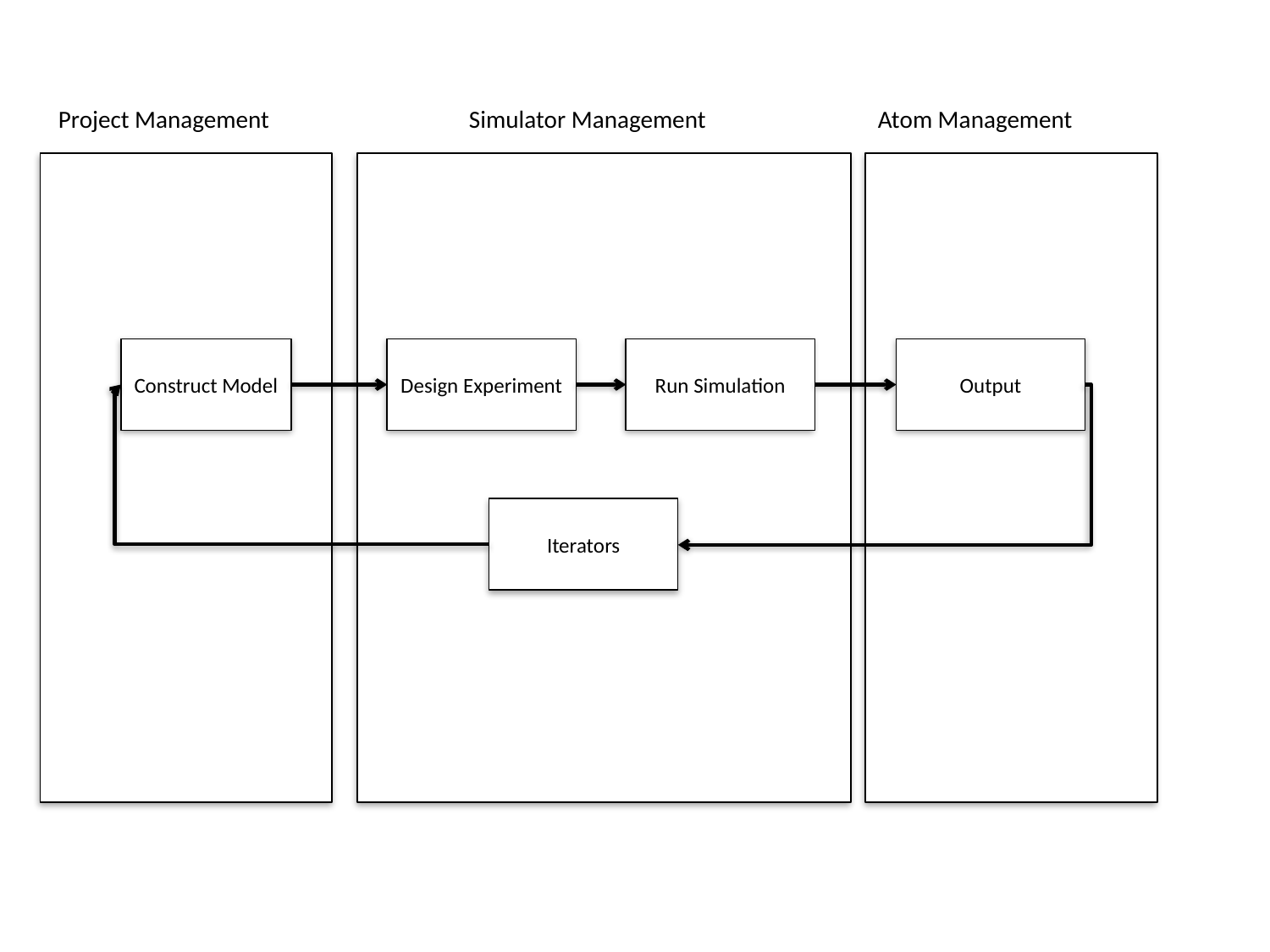

Atom Management
Project Management
Simulator Management

Construct Model
Design Experiment
Run Simulation
Output
Iterators